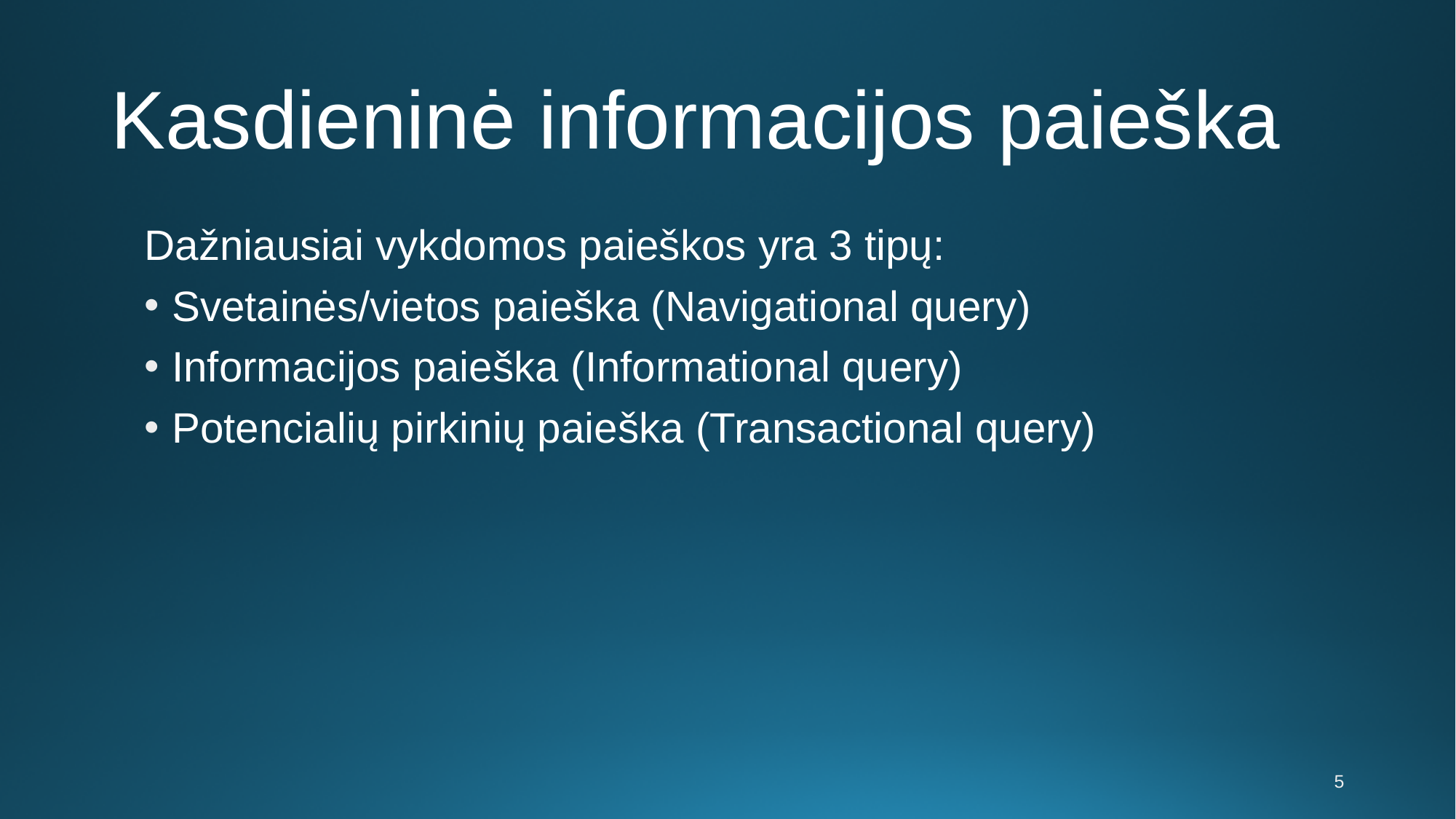

# Kasdieninė informacijos paieška
Dažniausiai vykdomos paieškos yra 3 tipų:
Svetainės/vietos paieška (Navigational query)
Informacijos paieška (Informational query)
Potencialių pirkinių paieška (Transactional query)

5